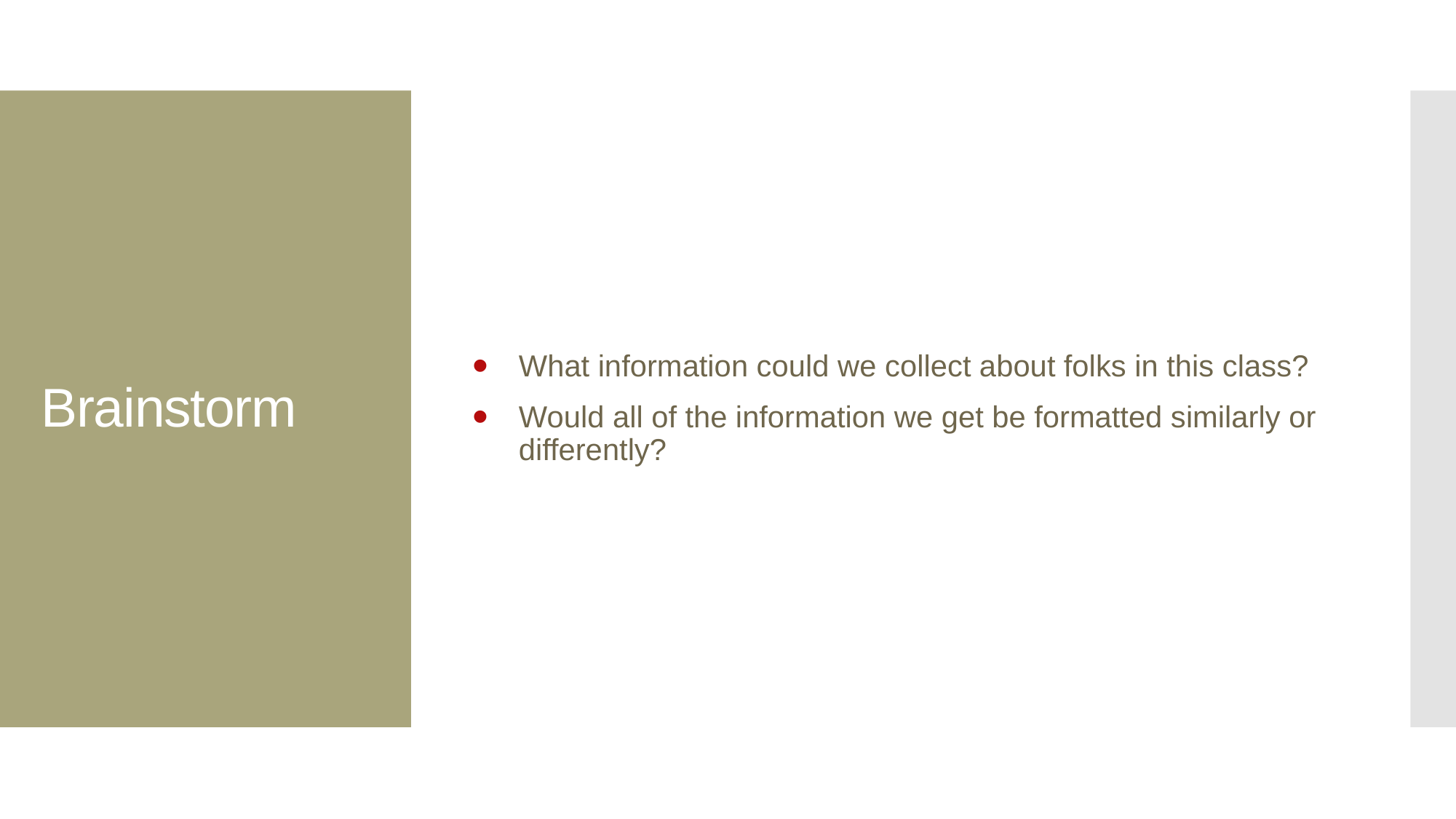

What information could we collect about folks in this class?
Would all of the information we get be formatted similarly or differently?
# Brainstorm